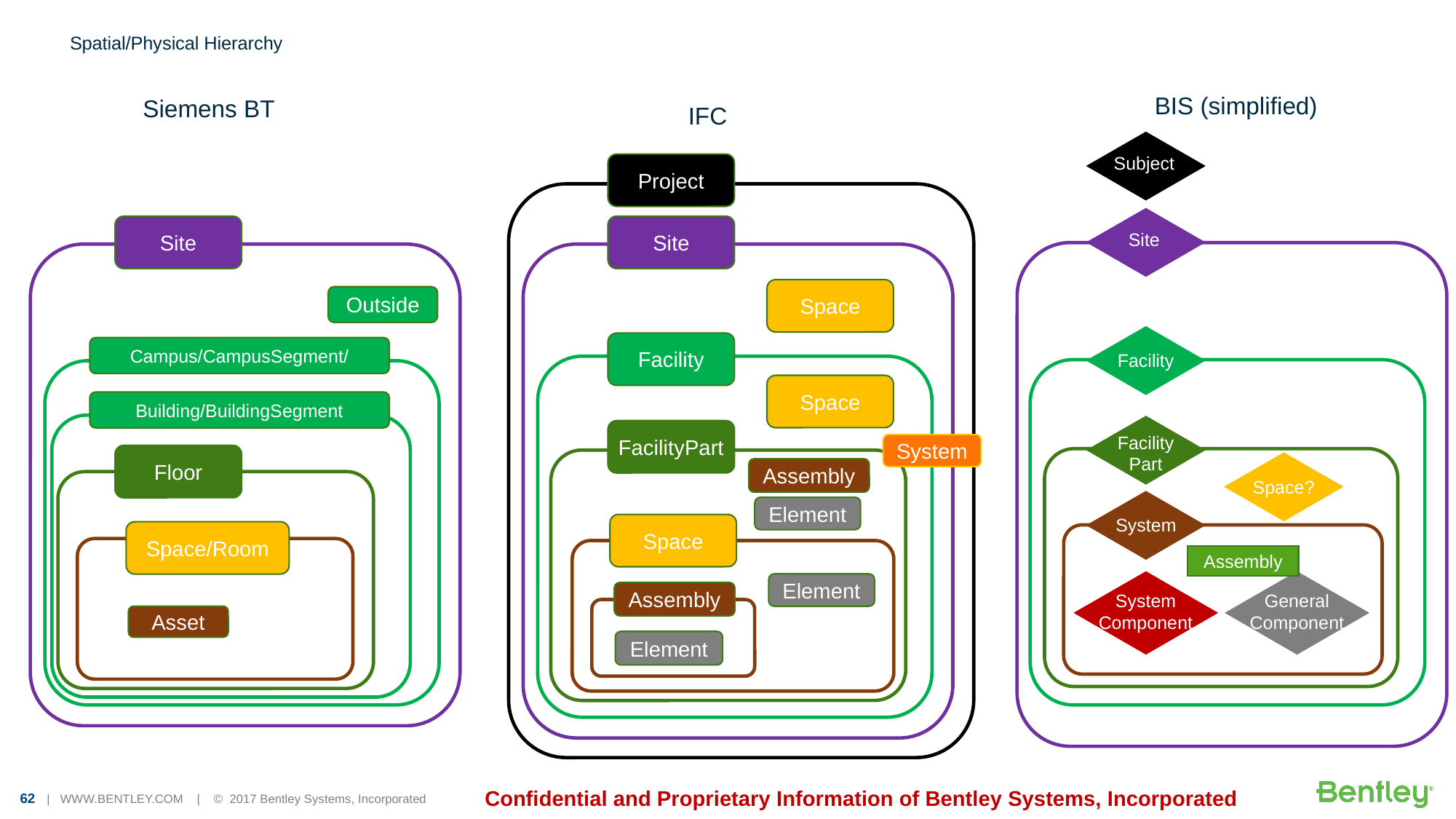

# Spatial/Physical Hierarchy
BIS (simplified)
Siemens BT
IFC

Subject
Project

0

Site
Site
Site

Space
Outside

Facility
Facility
Campus/CampusSegment/

Space
Building/BuildingSegment

Facility
Part
FacilityPart
System
Floor

Space?
Assembly

System
Element
Space
Space/Room

Assembly
Element

System
Component

General
Component
Assembly

Asset
Element
Product